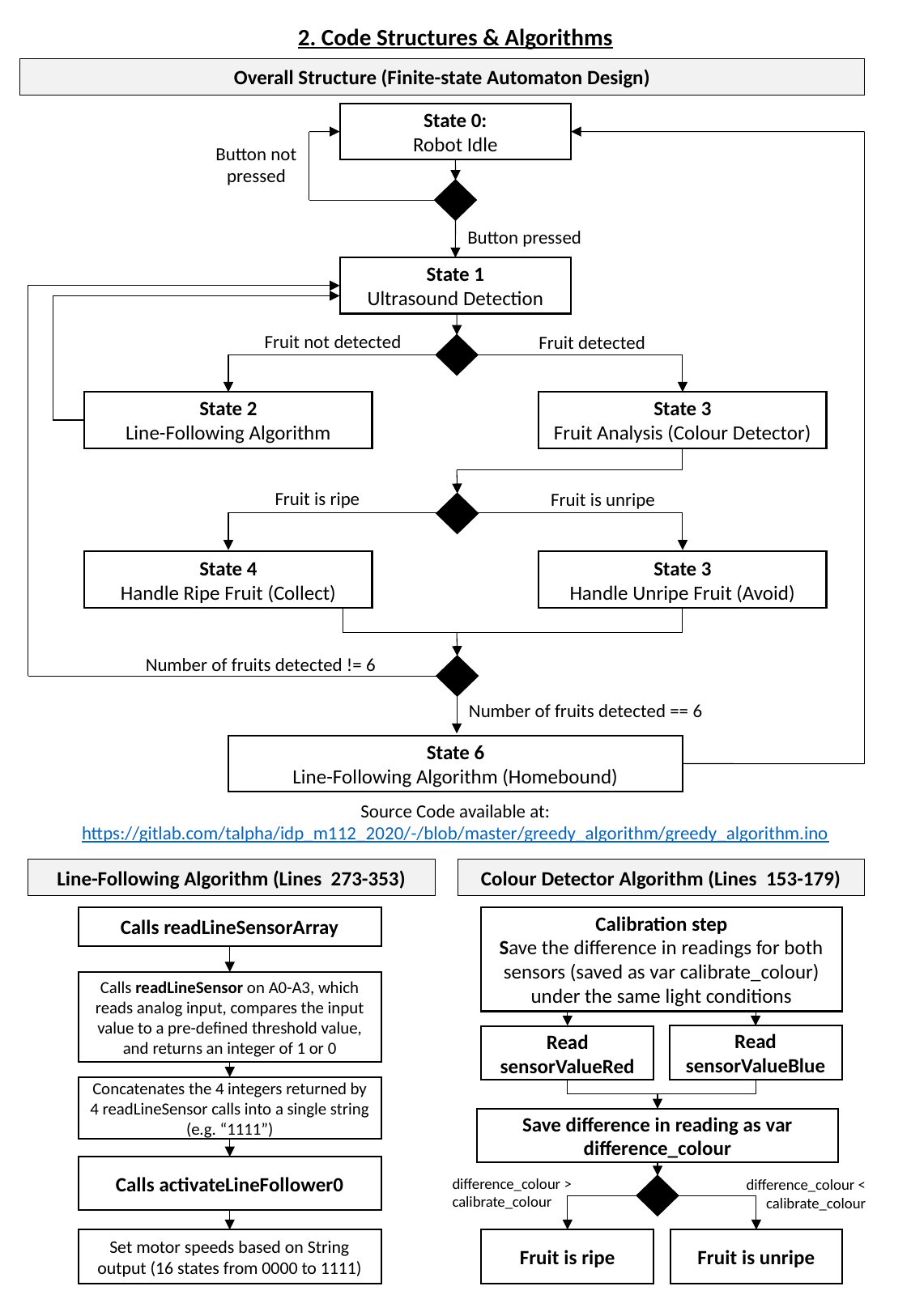

2. Code Structures & Algorithms
Overall Structure (Finite-state Automaton Design)
State 0:
Robot Idle
Button not pressed

Button pressed
State 1
Ultrasound Detection
Fruit not detected
Fruit detected

State 3
Fruit Analysis (Colour Detector)
State 2
Line-Following Algorithm
Fruit is ripe
Fruit is unripe

State 3
Handle Unripe Fruit (Avoid)
State 4
Handle Ripe Fruit (Collect)
Number of fruits detected != 6

Number of fruits detected == 6
State 6
Line-Following Algorithm (Homebound)
Source Code available at:
https://gitlab.com/talpha/idp_m112_2020/-/blob/master/greedy_algorithm/greedy_algorithm.ino
Line-Following Algorithm (Lines  273-353)
Colour Detector Algorithm (Lines  153-179)
Calls readLineSensorArray
Calibration step
Save the difference in readings for both sensors (saved as var calibrate_colour) under the same light conditions
Calls readLineSensor on A0-A3, which
reads analog input, compares the input value to a pre-defined threshold value, and returns an integer of 1 or 0
Read sensorValueBlue
Read sensorValueRed
Concatenates the 4 integers returned by 4 readLineSensor calls into a single string (e.g. “1111”)
Save difference in reading as var difference_colour
Calls activateLineFollower0
difference_colour > calibrate_colour
difference_colour < calibrate_colour

Fruit is unripe
Fruit is ripe
Set motor speeds based on String output (16 states from 0000 to 1111)